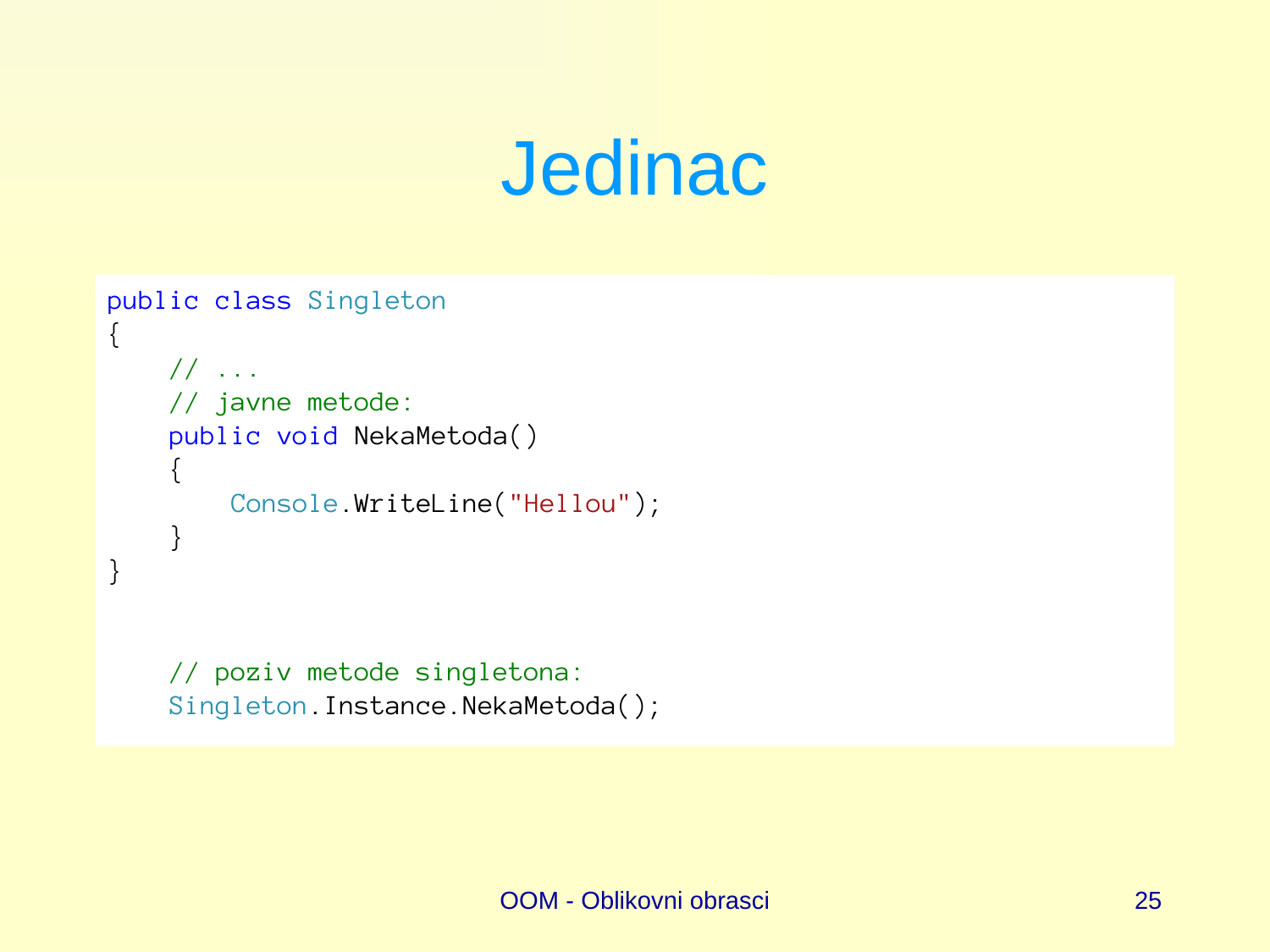

# Jedinac
public class Singleton
{
    // ...
    // javne metode:
    public void NekaMetoda()
    {
        Console.WriteLine("Hellou");
    }
}

    // poziv metode singletona:
    Singleton.Instance.NekaMetoda();
OOM - Oblikovni obrasci
25